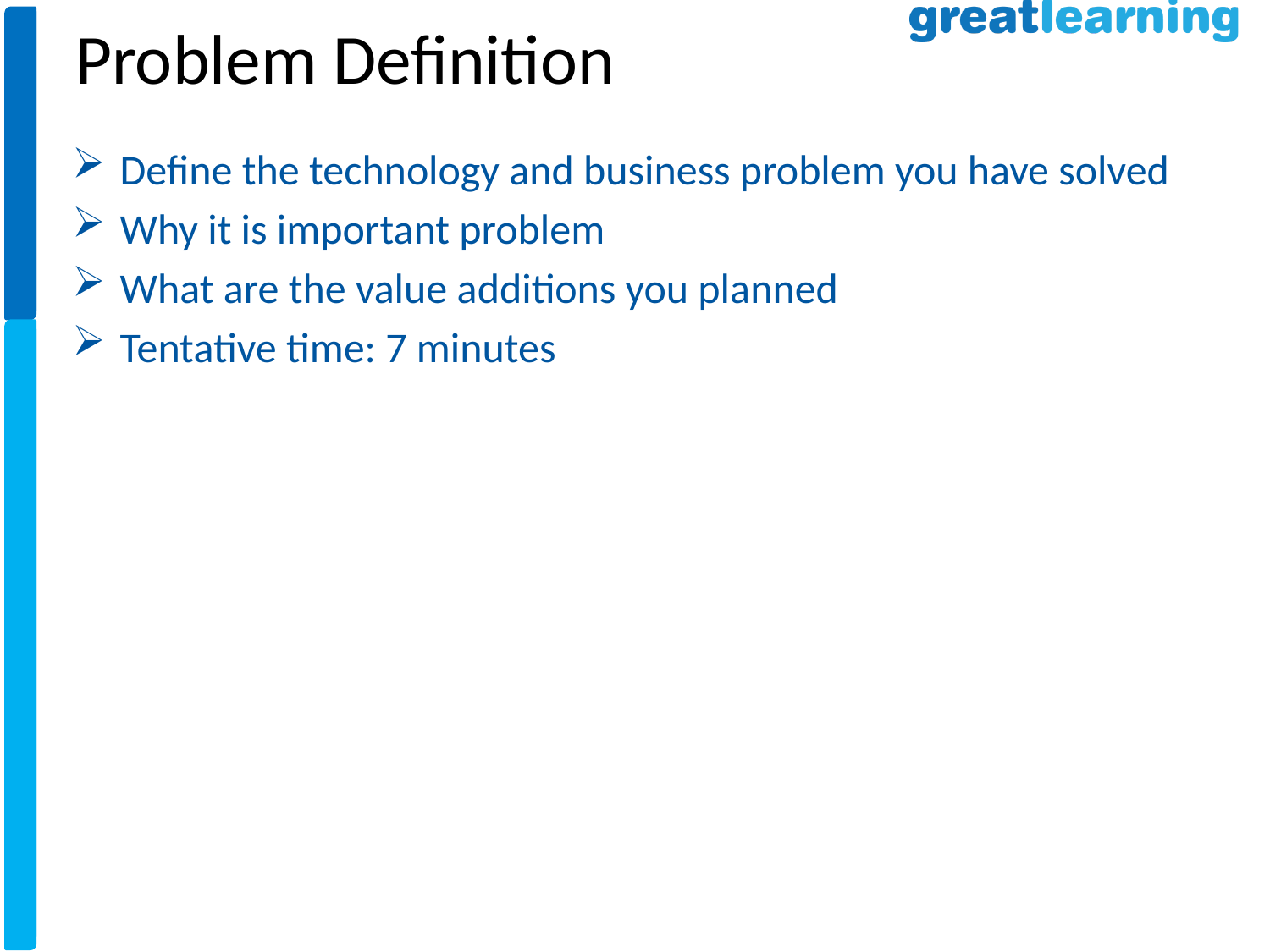

Problem Definition

Define the technology and business problem you have solved
Why it is important problem
What are the value additions you planned
Tentative time: 7 minutes